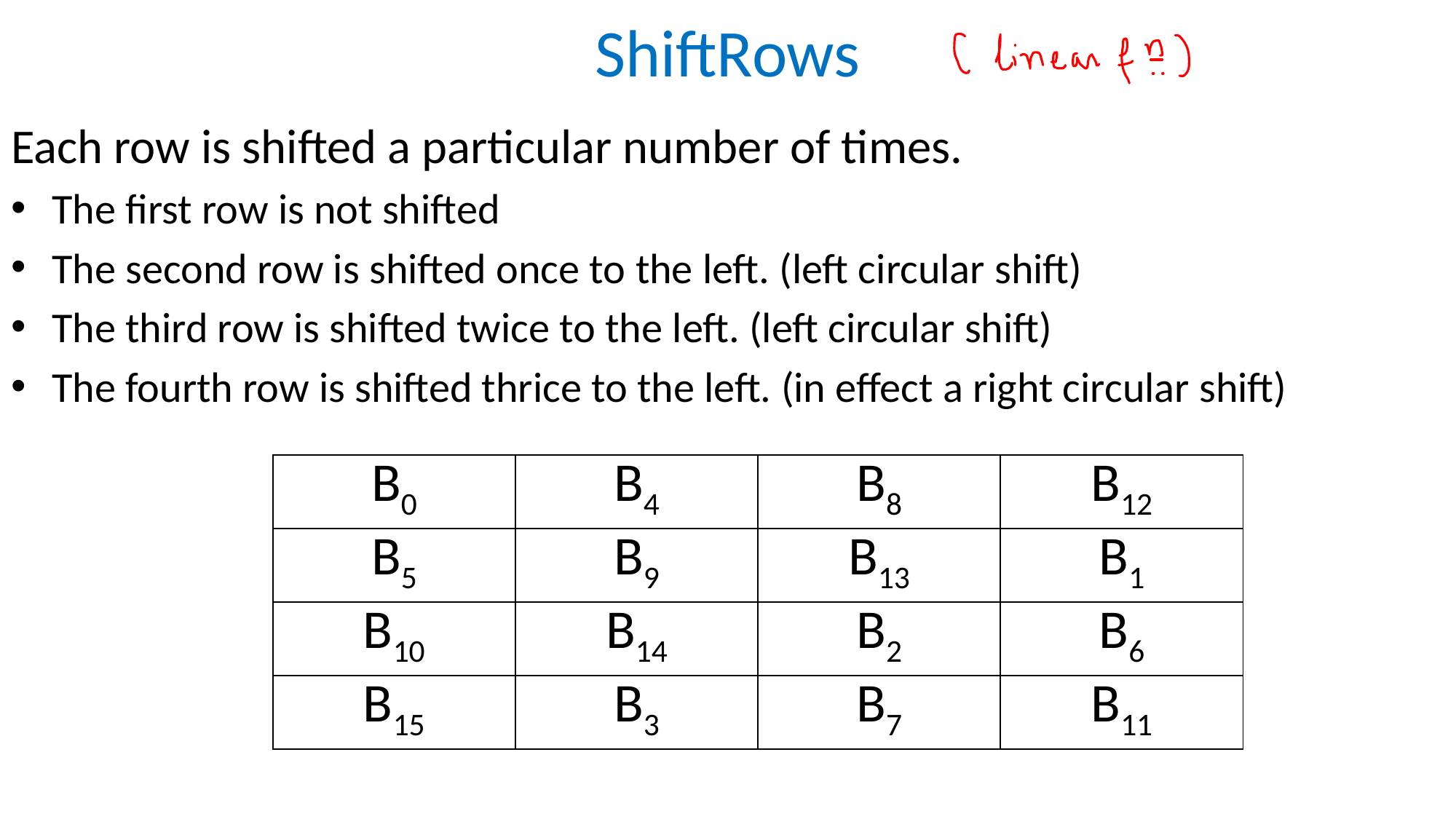

# ShiftRows
Each row is shifted a particular number of times.
The first row is not shifted
The second row is shifted once to the left. (left circular shift)
The third row is shifted twice to the left. (left circular shift)
The fourth row is shifted thrice to the left. (in effect a right circular shift)

| B0 | B4 | B8 | B12 |
| --- | --- | --- | --- |
| B5 | B9 | B13 | B1 |
| B10 | B14 | B2 | B6 |
| B15 | B3 | B7 | B11 |